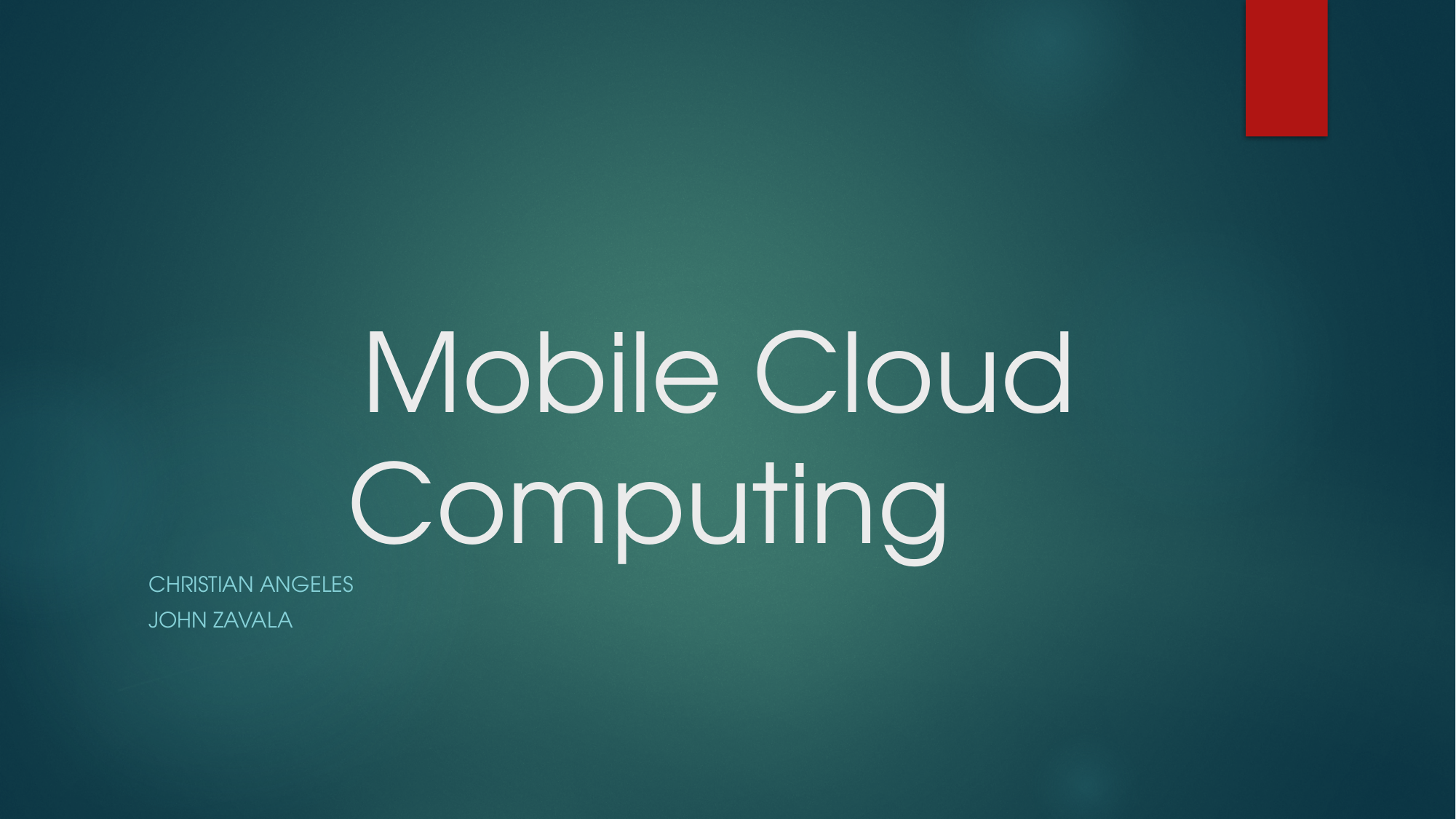

# Mobile Cloud Computing
CHRISTIAN ANGELES
JOHN ZAVALA